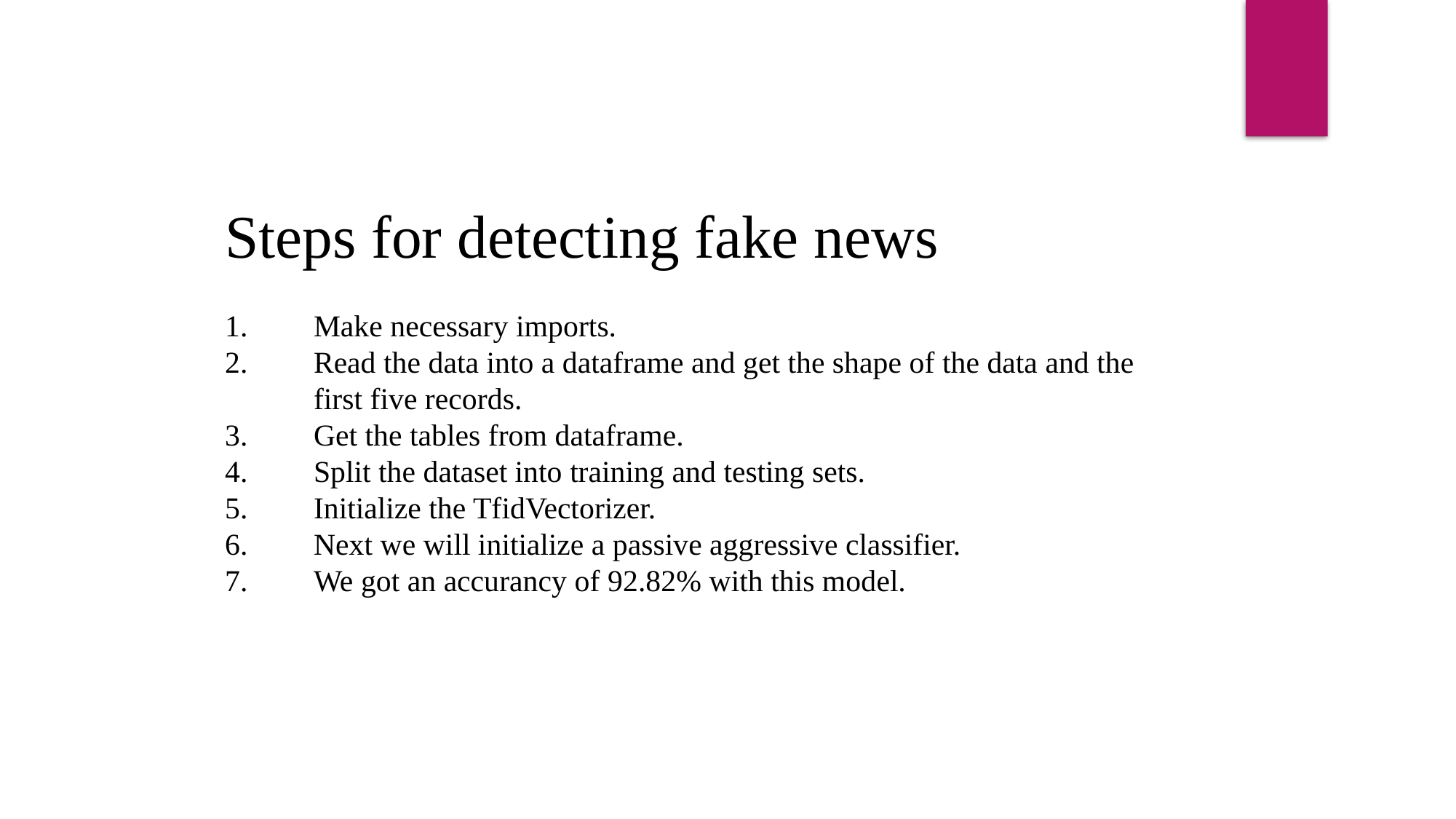

Steps for detecting fake news

Make necessary imports.
Read the data into a dataframe and get the shape of the data and the first five records.
Get the tables from dataframe.
Split the dataset into training and testing sets.
Initialize the TfidVectorizer.
Next we will initialize a passive aggressive classifier.
We got an accurancy of 92.82% with this model.